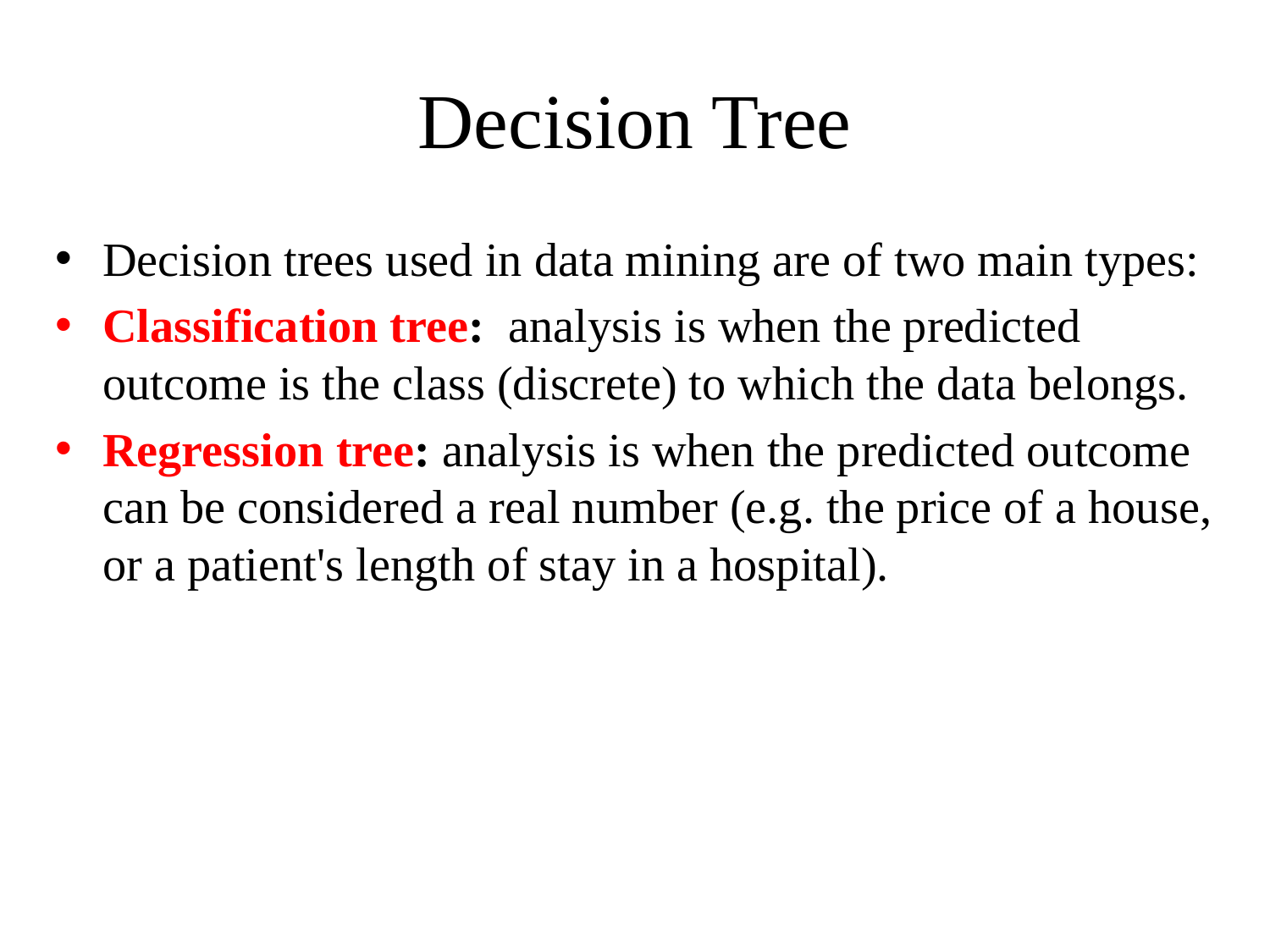

# Decision Tree
Decision trees used in data mining are of two main types:
Classification tree:  analysis is when the predicted outcome is the class (discrete) to which the data belongs.
Regression tree: analysis is when the predicted outcome can be considered a real number (e.g. the price of a house, or a patient's length of stay in a hospital).